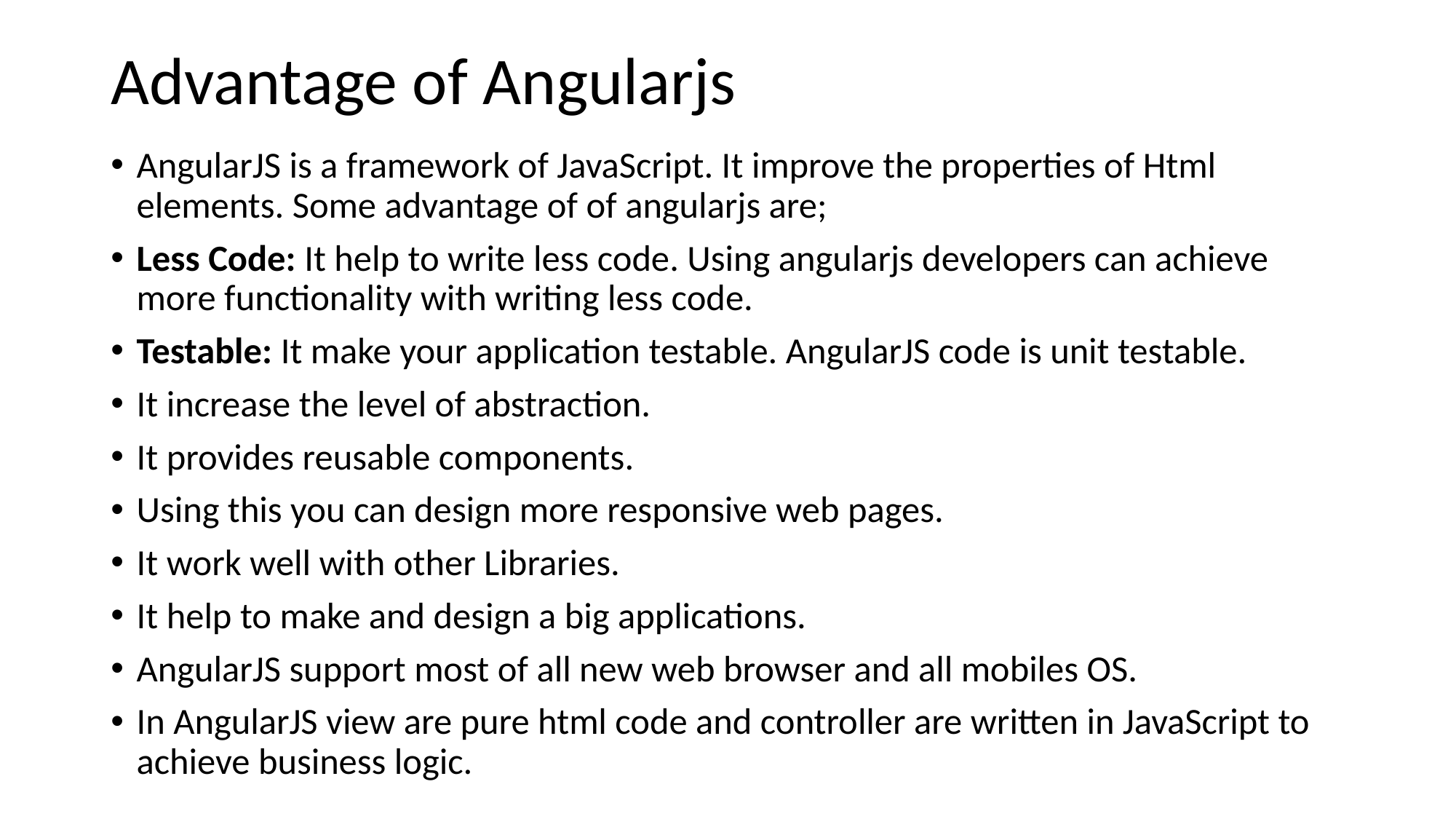

# Advantage of Angularjs
AngularJS is a framework of JavaScript. It improve the properties of Html elements. Some advantage of of angularjs are;
Less Code: It help to write less code. Using angularjs developers can achieve more functionality with writing less code.
Testable: It make your application testable. AngularJS code is unit testable.
It increase the level of abstraction.
It provides reusable components.
Using this you can design more responsive web pages.
It work well with other Libraries.
It help to make and design a big applications.
AngularJS support most of all new web browser and all mobiles OS.
In AngularJS view are pure html code and controller are written in JavaScript to achieve business logic.